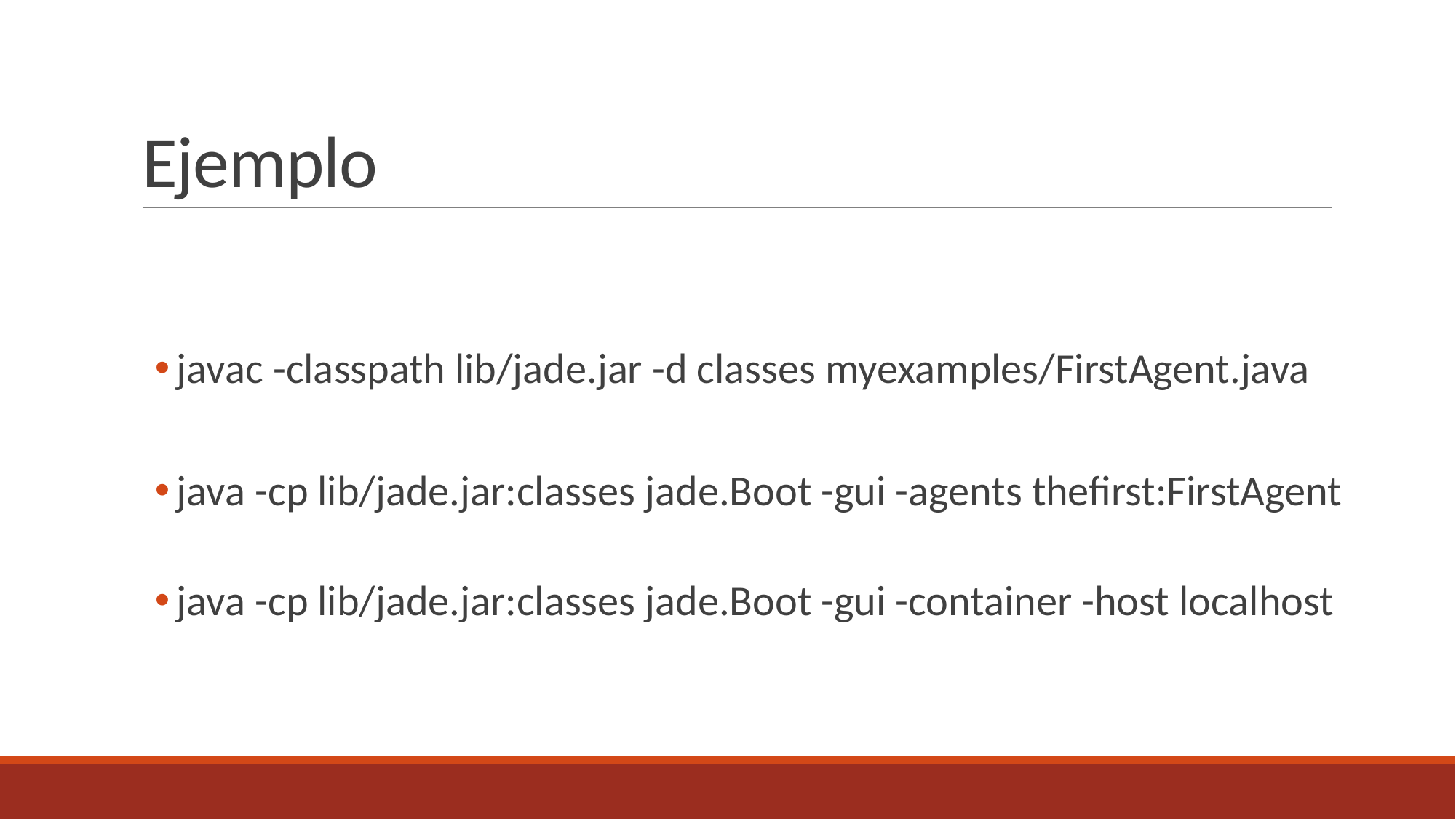

# Ejemplo

javac -classpath lib/jade.jar -d classes myexamples/FirstAgent.java

java -cp lib/jade.jar:classes jade.Boot -gui -agents thefirst:FirstAgent

java -cp lib/jade.jar:classes jade.Boot -gui -container -host localhost